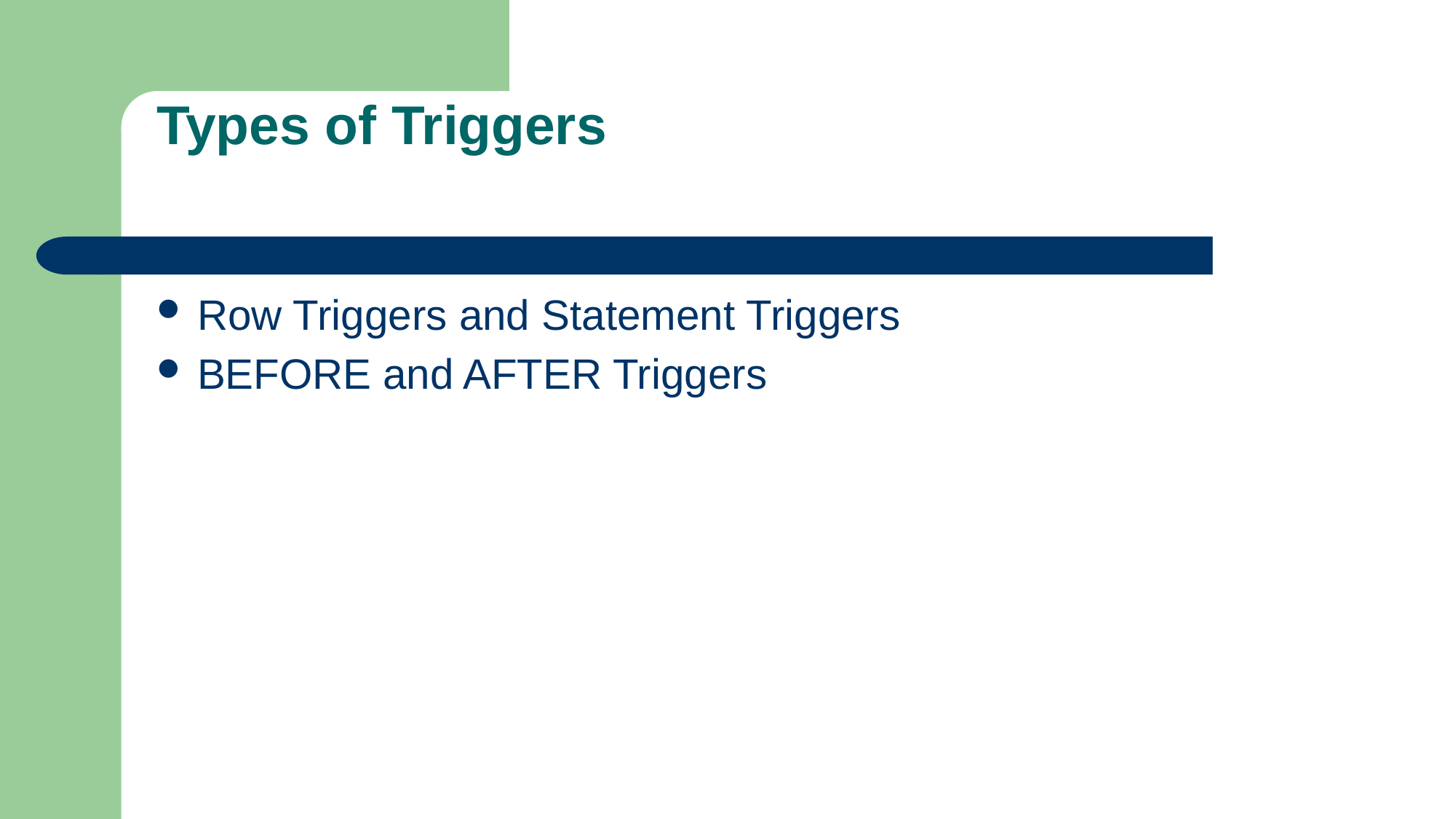

# Types of Triggers
Row Triggers and Statement Triggers
BEFORE and AFTER Triggers